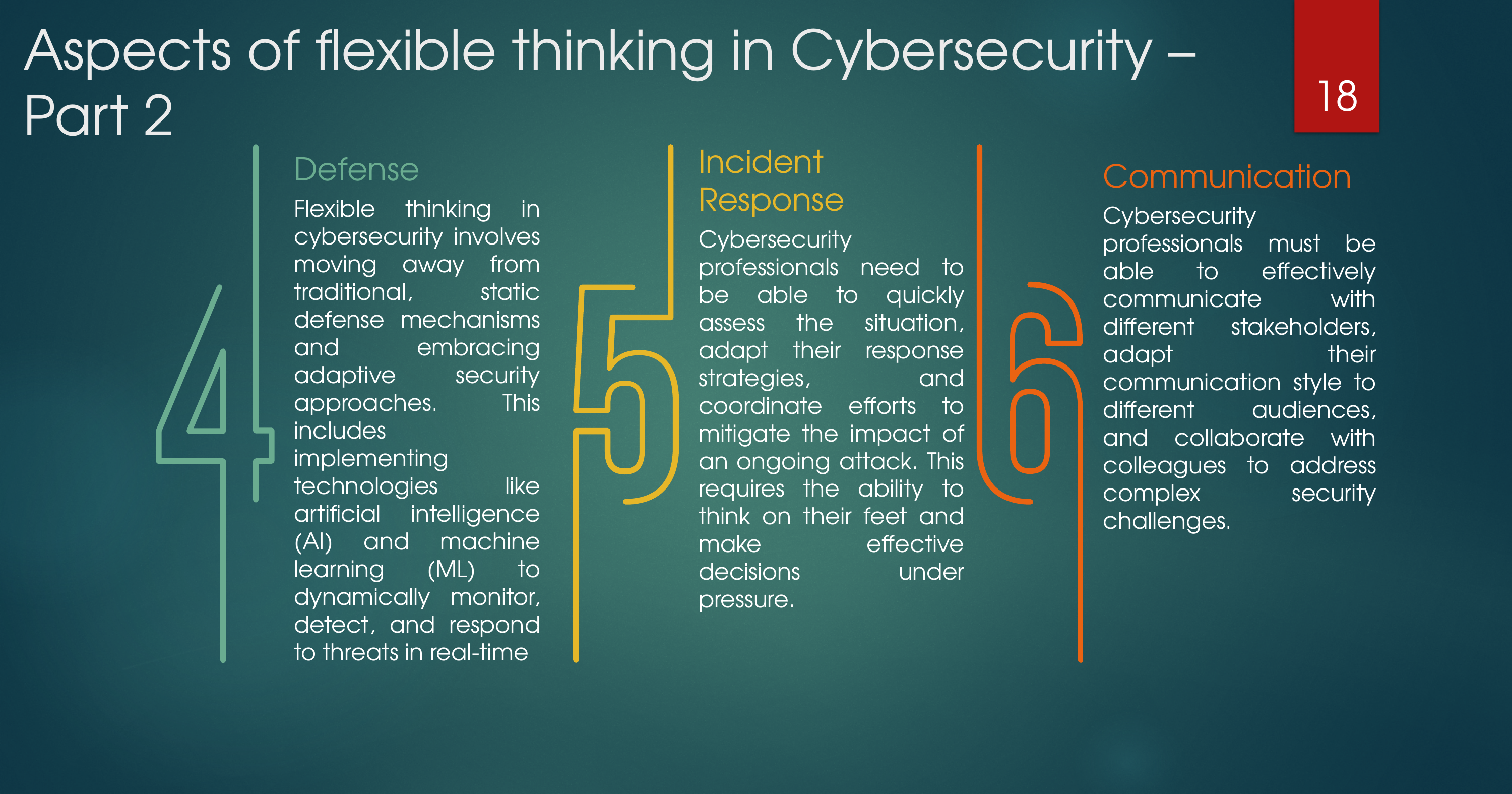

# Aspects of flexible thinking in Cybersecurity – Part 2
18
Incident Response
Cybersecurity professionals need to be able to quickly assess the situation, adapt their response strategies, and coordinate efforts to mitigate the impact of an ongoing attack. This requires the ability to think on their feet and make effective decisions under pressure.
Defense
Flexible thinking in cybersecurity involves moving away from traditional, static defense mechanisms and embracing adaptive security approaches. This includes implementing technologies like artificial intelligence (AI) and machine learning (ML) to dynamically monitor, detect, and respond to threats in real-time

Communication
Cybersecurity professionals must be able to effectively communicate with different stakeholders, adapt their communication style to different audiences, and collaborate with colleagues to address complex security challenges.